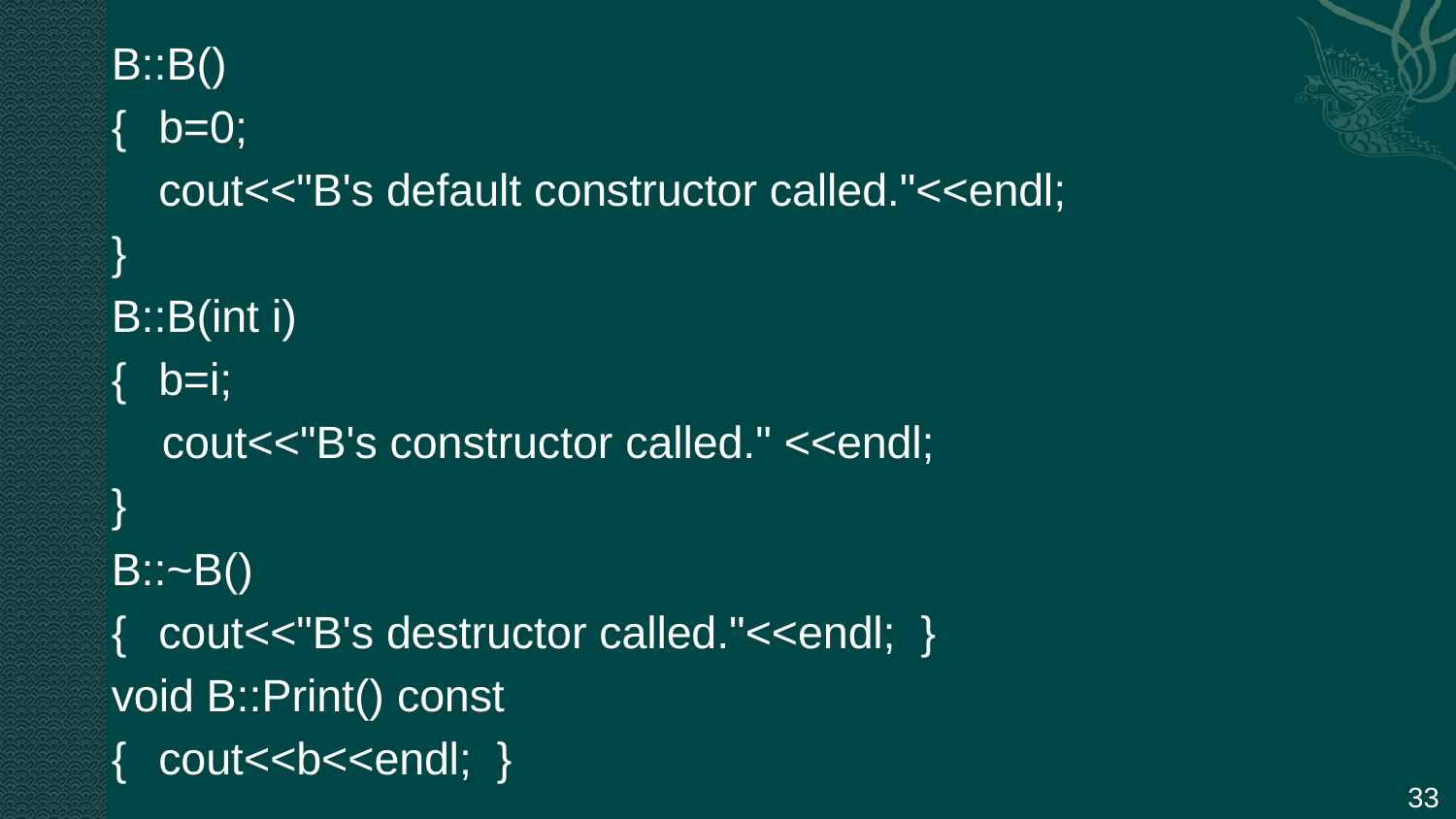

B::B()
{	b=0;
	cout<<"B's default constructor called."<<endl;
}
B::B(int i)
{	b=i;
    cout<<"B's constructor called." <<endl;
}
B::~B()
{	cout<<"B's destructor called."<<endl;  }
void B::Print() const
{	cout<<b<<endl;  }
33